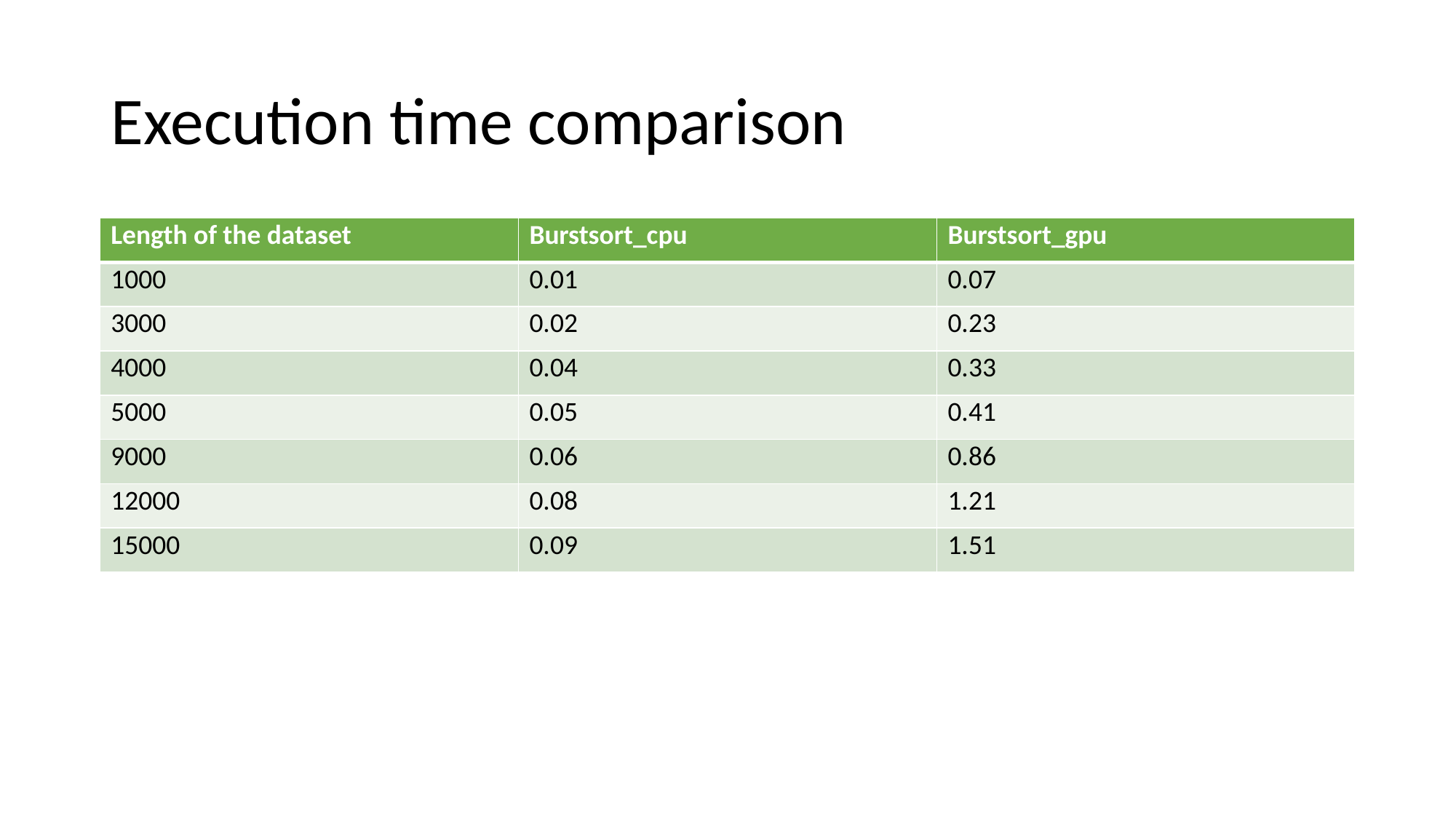

# Execution time comparison
| Length of the dataset | Burstsort\_cpu | Burstsort\_gpu |
| --- | --- | --- |
| 1000 | 0.01 | 0.07 |
| 3000 | 0.02 | 0.23 |
| 4000 | 0.04 | 0.33 |
| 5000 | 0.05 | 0.41 |
| 9000 | 0.06 | 0.86 |
| 12000 | 0.08 | 1.21 |
| 15000 | 0.09 | 1.51 |